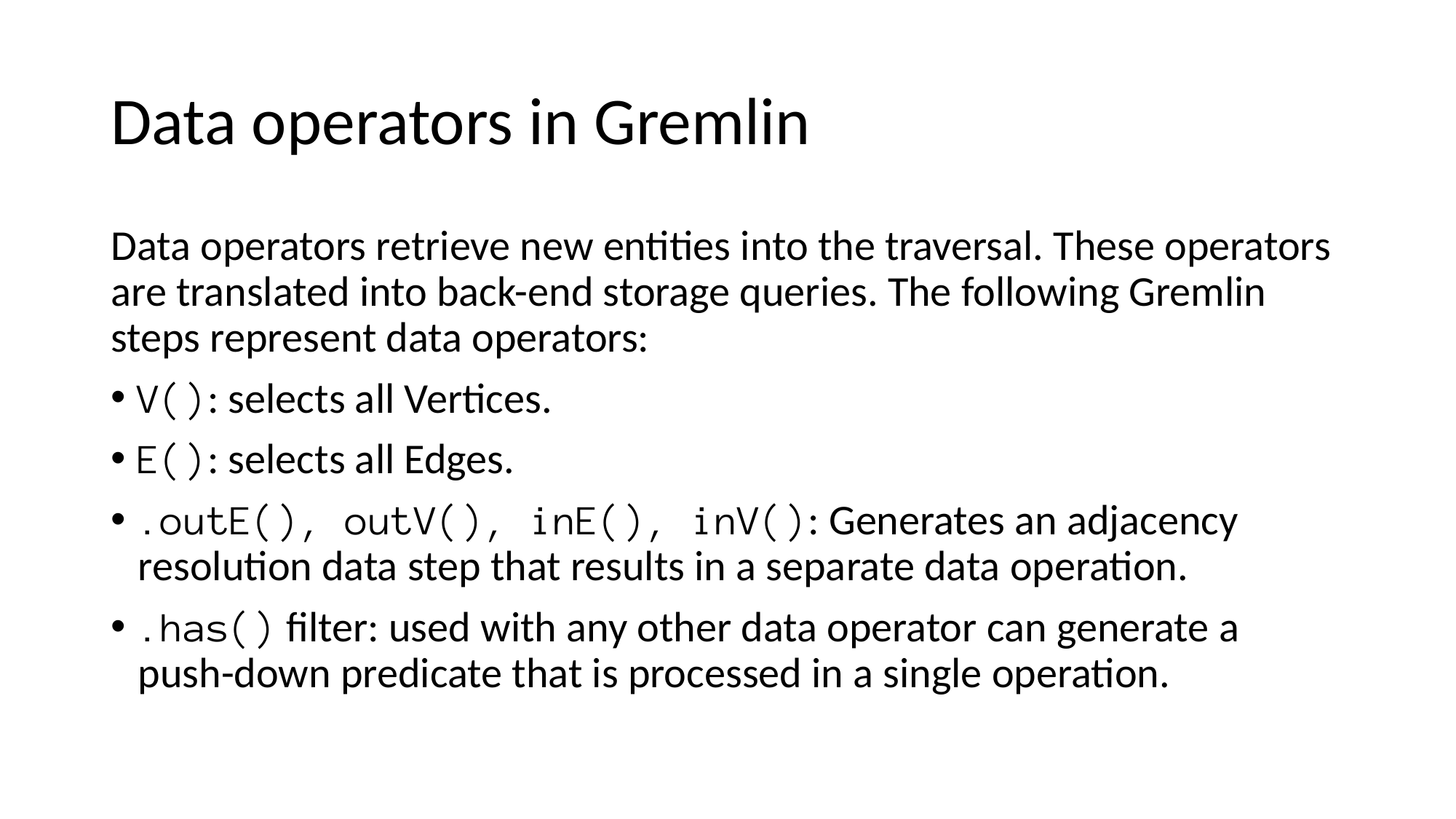

# Data operators in Gremlin
Data operators retrieve new entities into the traversal. These operators are translated into back-end storage queries. The following Gremlin steps represent data operators:
V(): selects all Vertices.
E(): selects all Edges.
.outE(), outV(), inE(), inV(): Generates an adjacency resolution data step that results in a separate data operation.
.has() filter: used with any other data operator can generate a push-down predicate that is processed in a single operation.